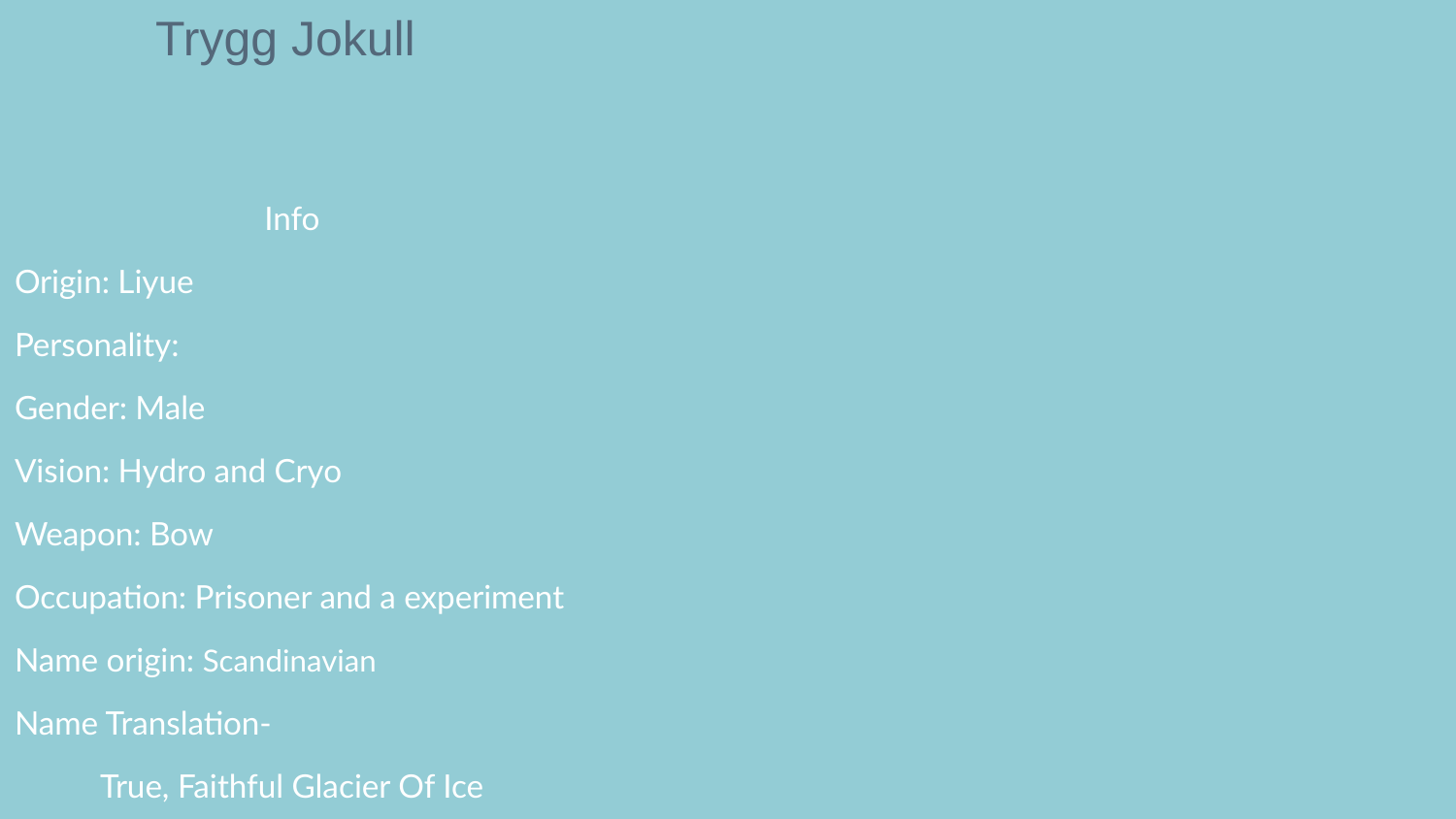

# Trygg Jokull
Info
Origin: Liyue
Personality:
Gender: Male
Vision: Hydro and Cryo
Weapon: Bow
Occupation: Prisoner and a experiment
Name origin: Scandinavian
Name Translation-
True, Faithful Glacier Of Ice